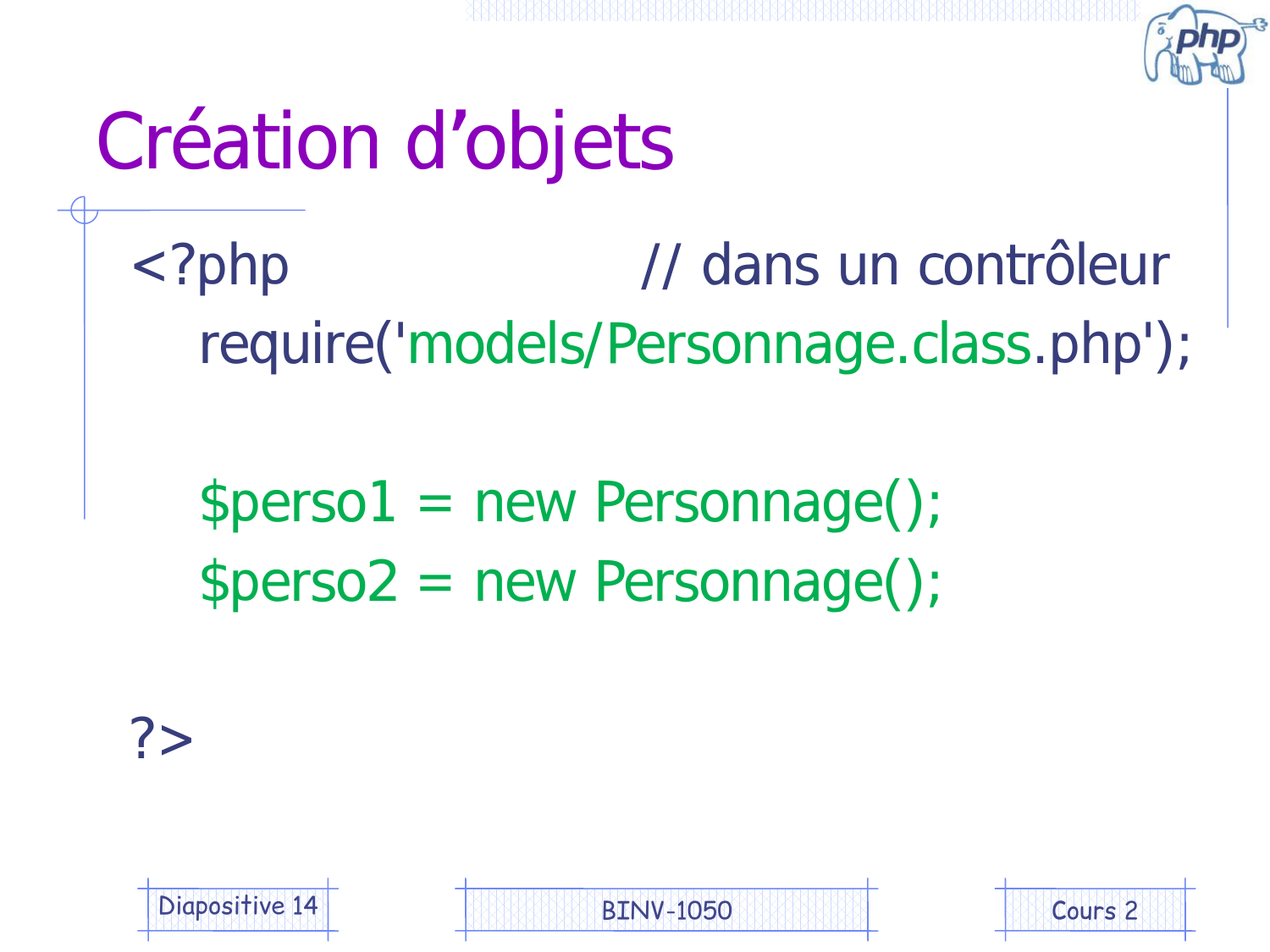

# Création d’objets
<?php                    // dans un contrôleur
    require('models/Personnage.class.php');

    $perso1 = new Personnage();
    $perso2 = new Personnage();

?>

Diapositive 14
BINV-1050
Cours 2